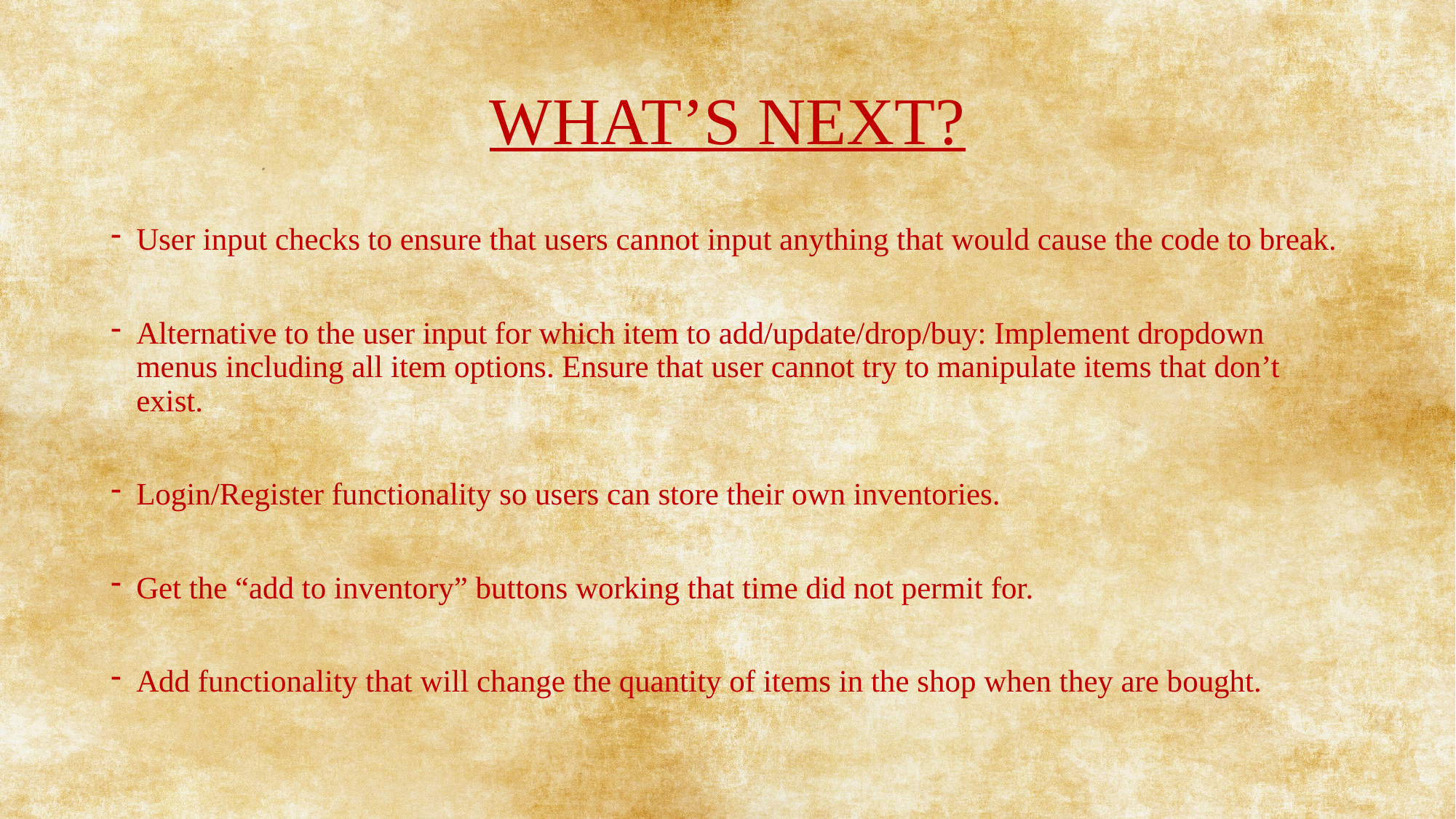

# WHAT’S NEXT?
User input checks to ensure that users cannot input anything that would cause the code to break.

Alternative to the user input for which item to add/update/drop/buy: Implement dropdown menus including all item options. Ensure that user cannot try to manipulate items that don’t exist.

Login/Register functionality so users can store their own inventories.

Get the “add to inventory” buttons working that time did not permit for.

Add functionality that will change the quantity of items in the shop when they are bought.